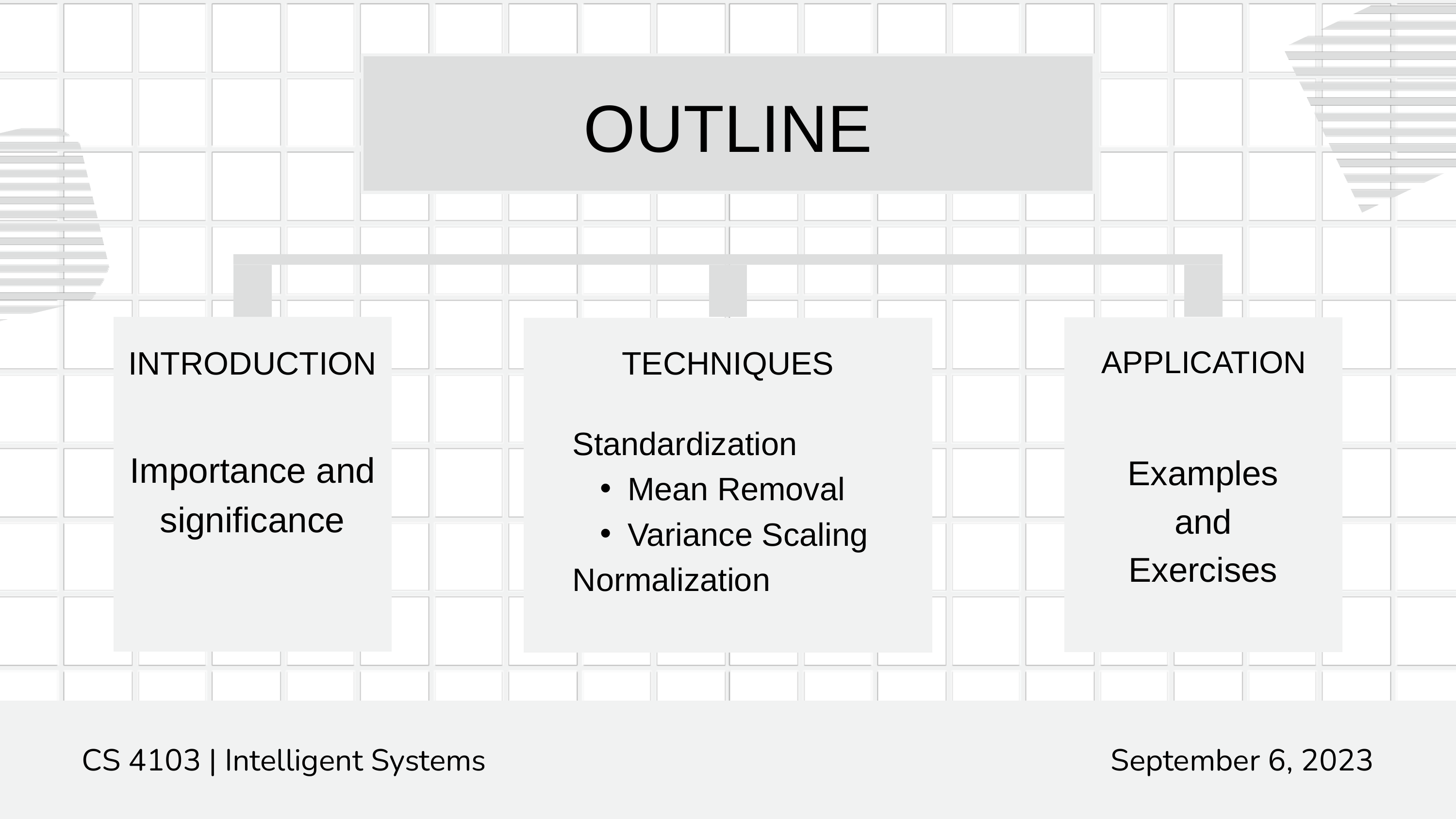

OUTLINE

INTRODUCTION
TECHNIQUES
APPLICATION
Standardization
Mean Removal
Variance Scaling
Normalization

Importance and significance
Examples
and
Exercises

CS 4103 | Intelligent Systems
September 6, 2023